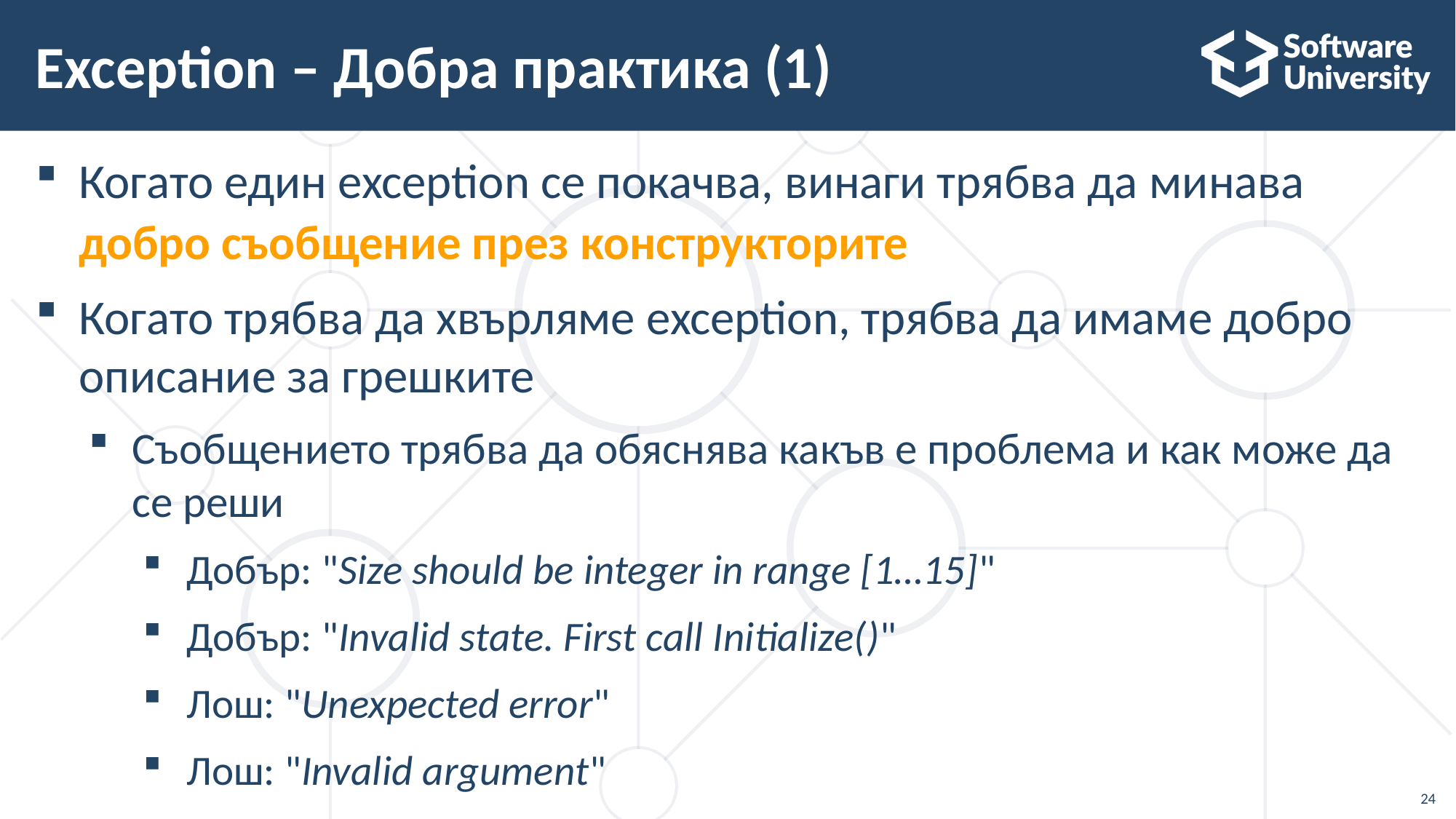

# Exception – Добра практика (1)
Когато един exception се покачва, винаги трябва да минава добро съобщение през конструкторите
Когато трябва да хвърляме exception, трябва да имаме добро описание за грешките
Съобщението трябва да обяснява какъв е проблема и как може да се реши
Добър: "Size should be integer in range [1…15]"
Добър: "Invalid state. First call Initialize()"
Лош: "Unexpected error"
Лош: "Invalid argument"

24